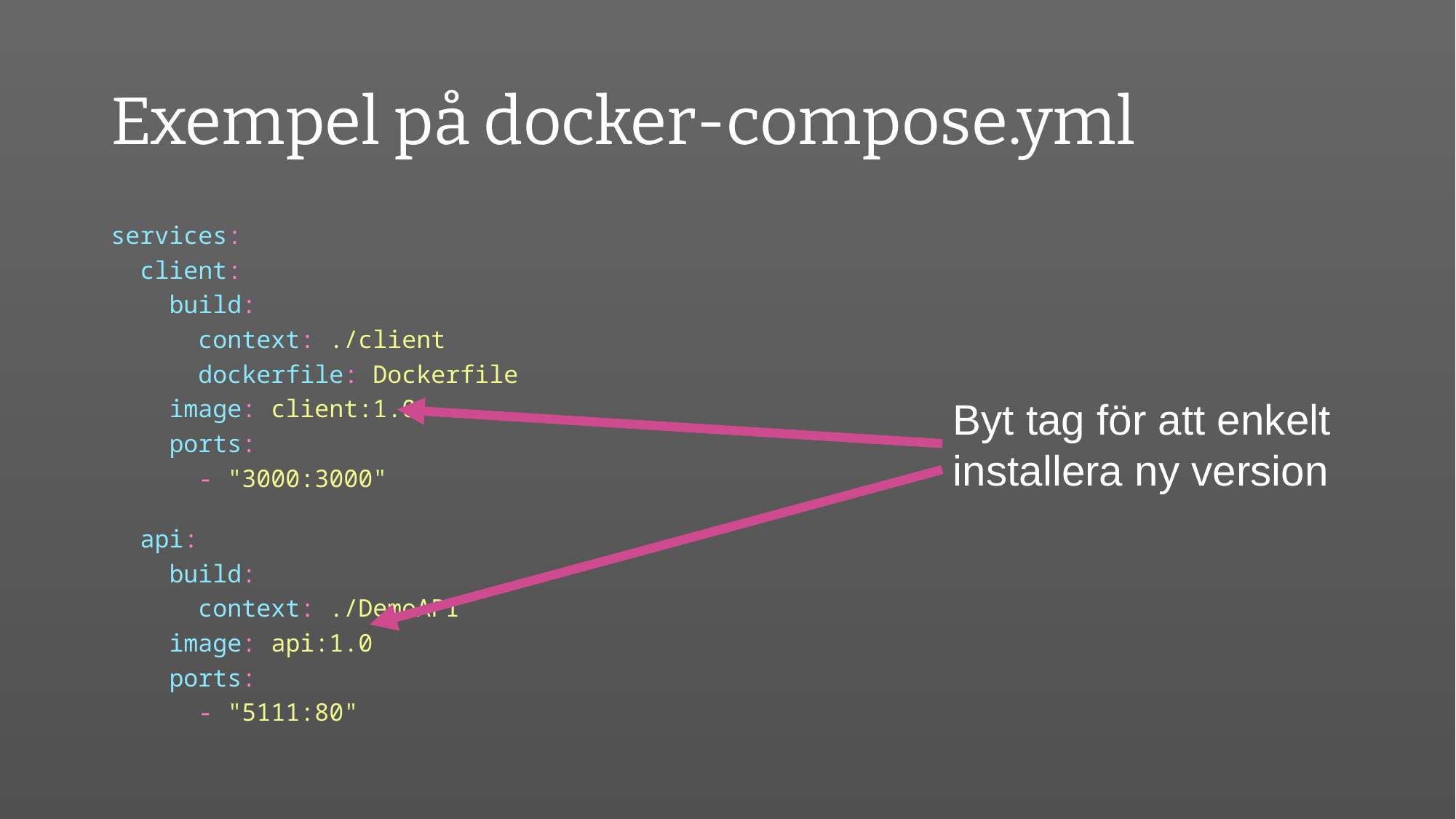

# Exempel på docker-compose.yml
services:
  client:
    build:
      context: ./client
      dockerfile: Dockerfile
    image: client:1.0
    ports:
      - "3000:3000"
  api:
    build:
      context: ./DemoAPI
    image: api:1.0
    ports:
      - "5111:80"

Byt tag för att enkelt installera ny version